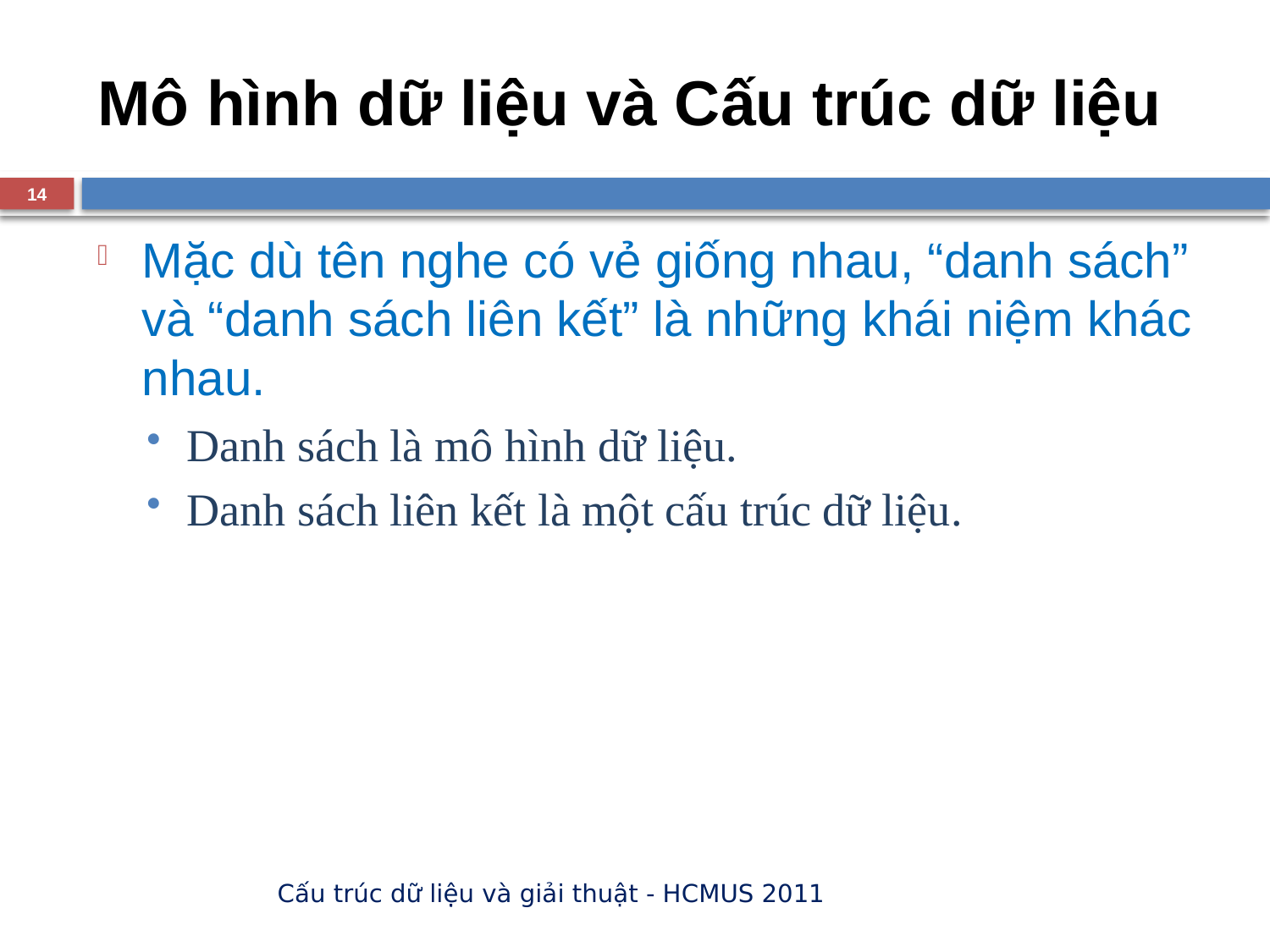

# Mô hình dữ liệu và Cấu trúc dữ liệu
14
Mặc dù tên nghe có vẻ giống nhau, “danh sách” và “danh sách liên kết” là những khái niệm khác nhau.
Danh sách là mô hình dữ liệu.
Danh sách liên kết là một cấu trúc dữ liệu.
Cấu trúc dữ liệu và giải thuật - HCMUS 2011